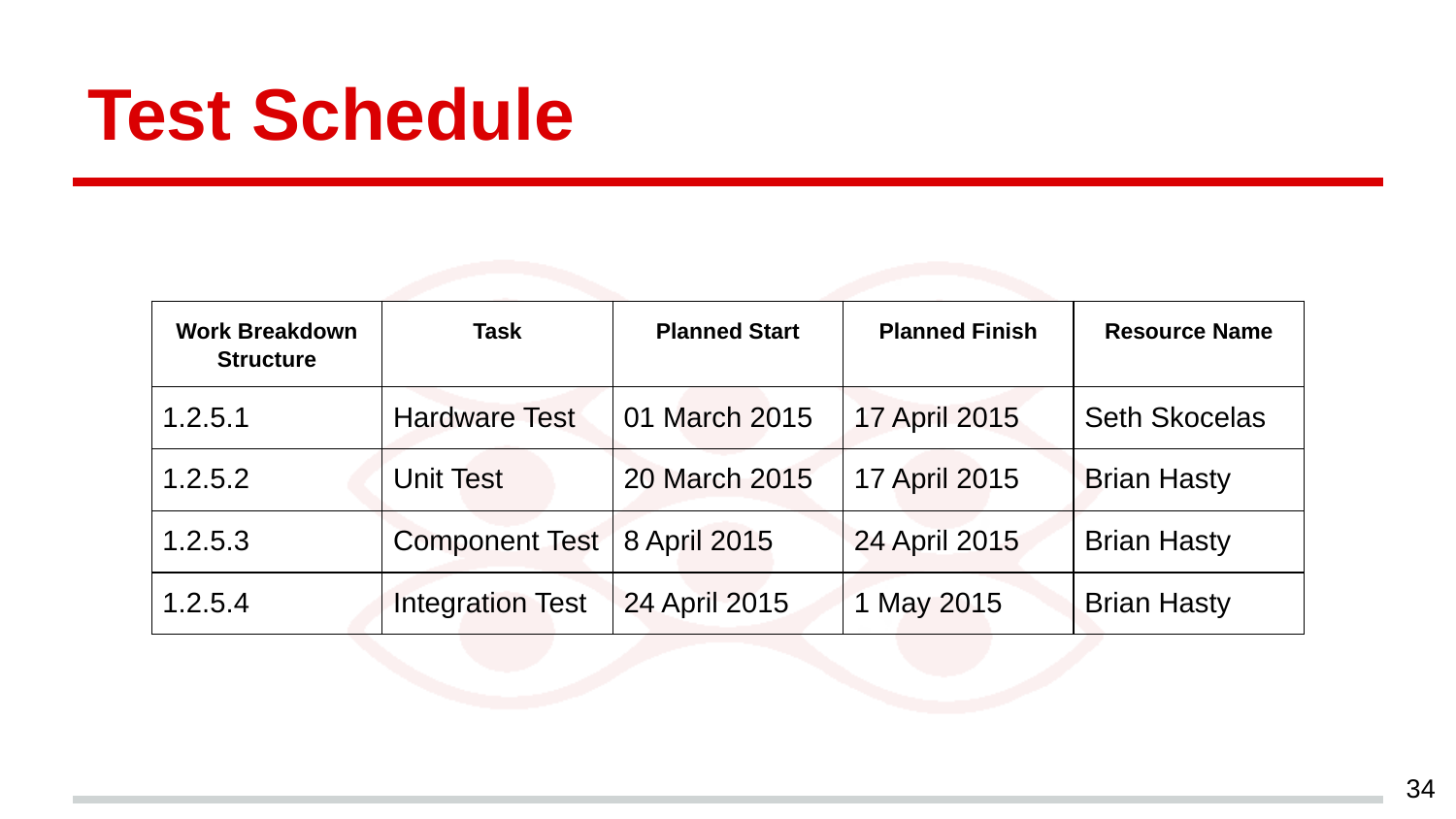

# Test Schedule
| Work Breakdown Structure | Task | Planned Start | Planned Finish | Resource Name |
| --- | --- | --- | --- | --- |
| 1.2.5.1 | Hardware Test | 01 March 2015 | 17 April 2015 | Seth Skocelas |
| 1.2.5.2 | Unit Test | 20 March 2015 | 17 April 2015 | Brian Hasty |
| 1.2.5.3 | Component Test | 8 April 2015 | 24 April 2015 | Brian Hasty |
| 1.2.5.4 | Integration Test | 24 April 2015 | 1 May 2015 | Brian Hasty |
34